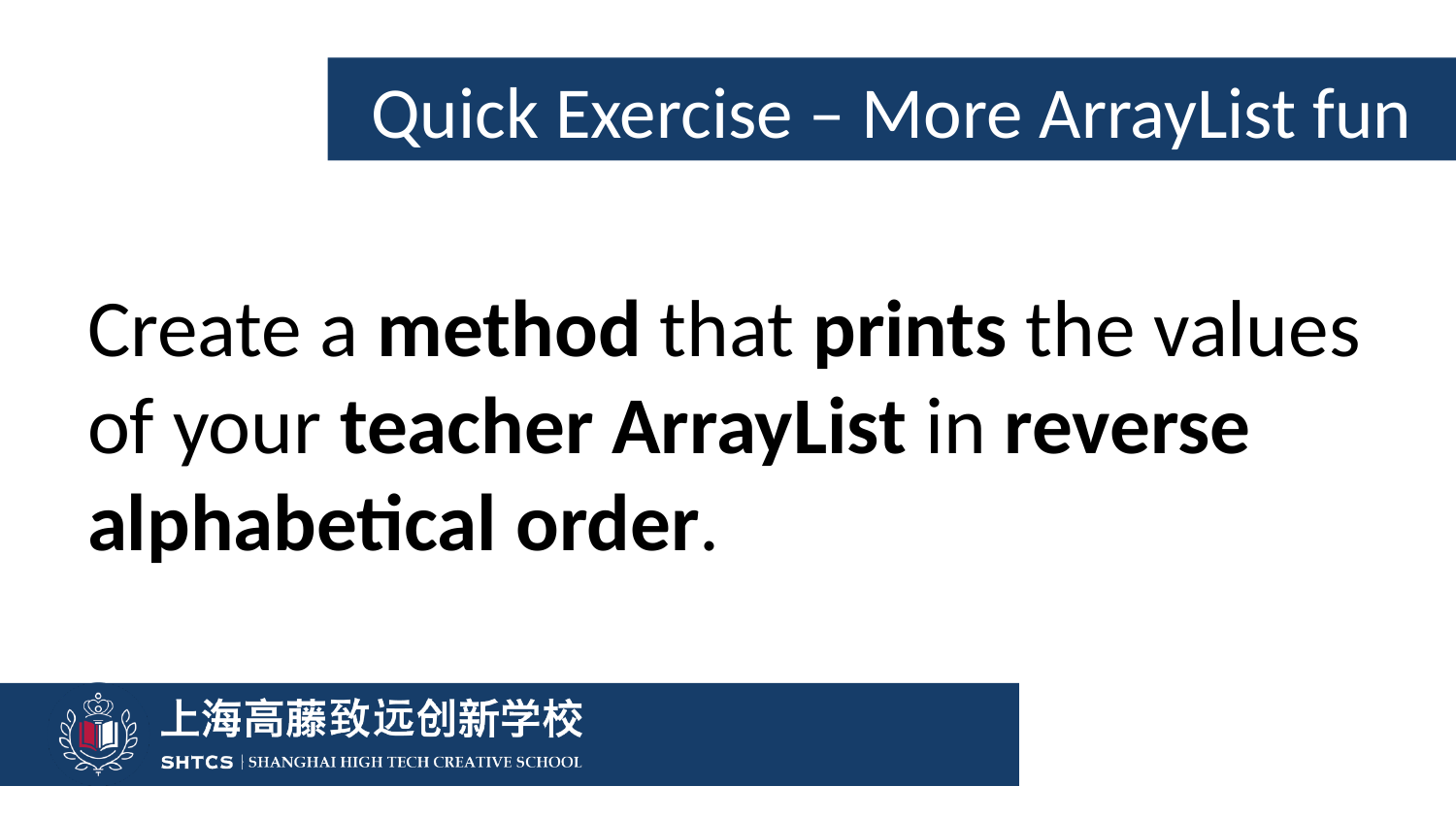

# Quick Exercise – More ArrayList fun
Create a method that prints the values of your teacher ArrayList in reverse alphabetical order.